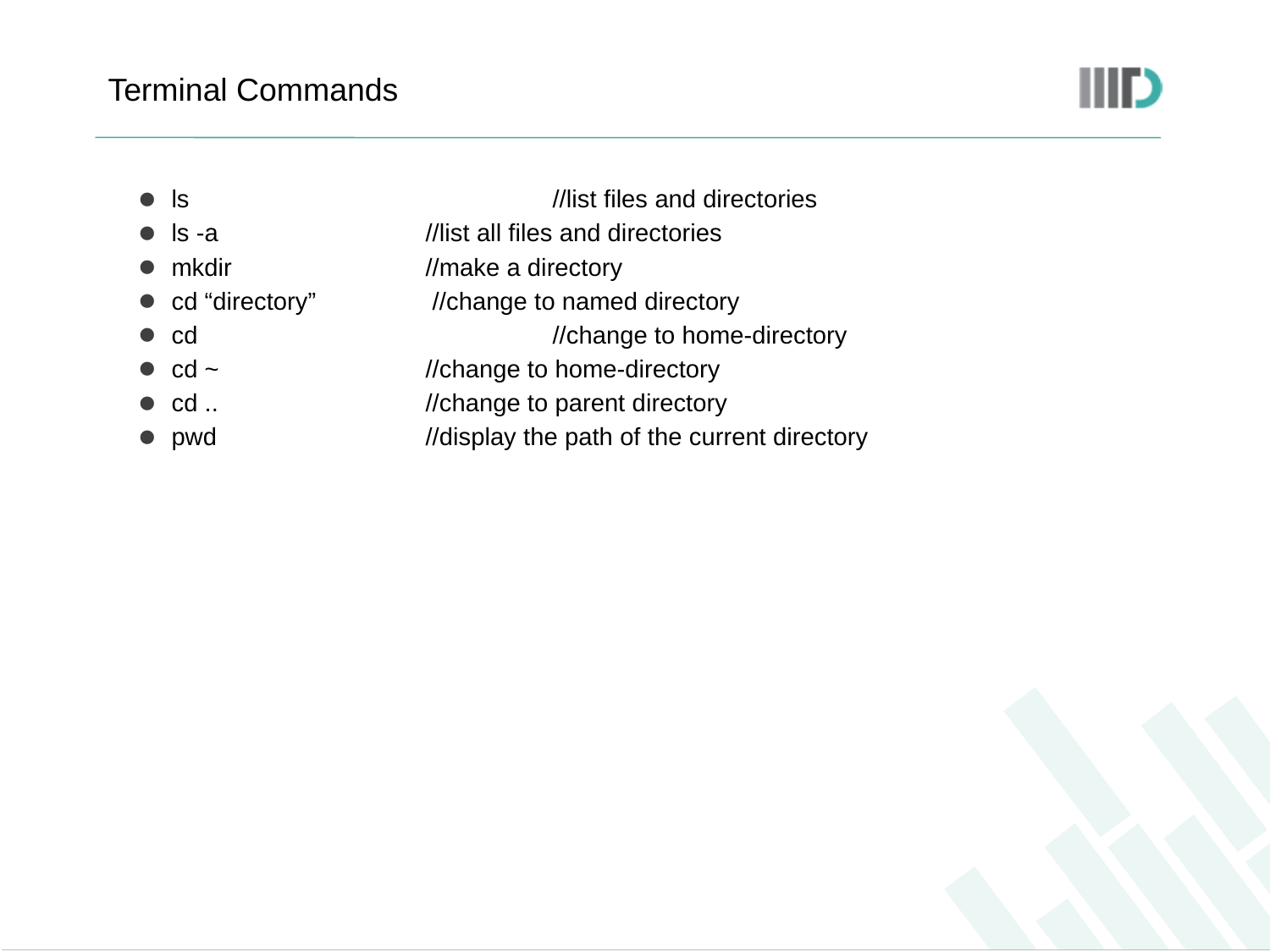

# Terminal Commands
ls     			//list files and directories
ls -a     		//list all files and directories
mkdir     		//make a directory
cd “directory”	 //change to named directory
cd     			//change to home-directory
cd ~     		//change to home-directory
cd ..     		//change to parent directory
pwd     		//display the path of the current directory